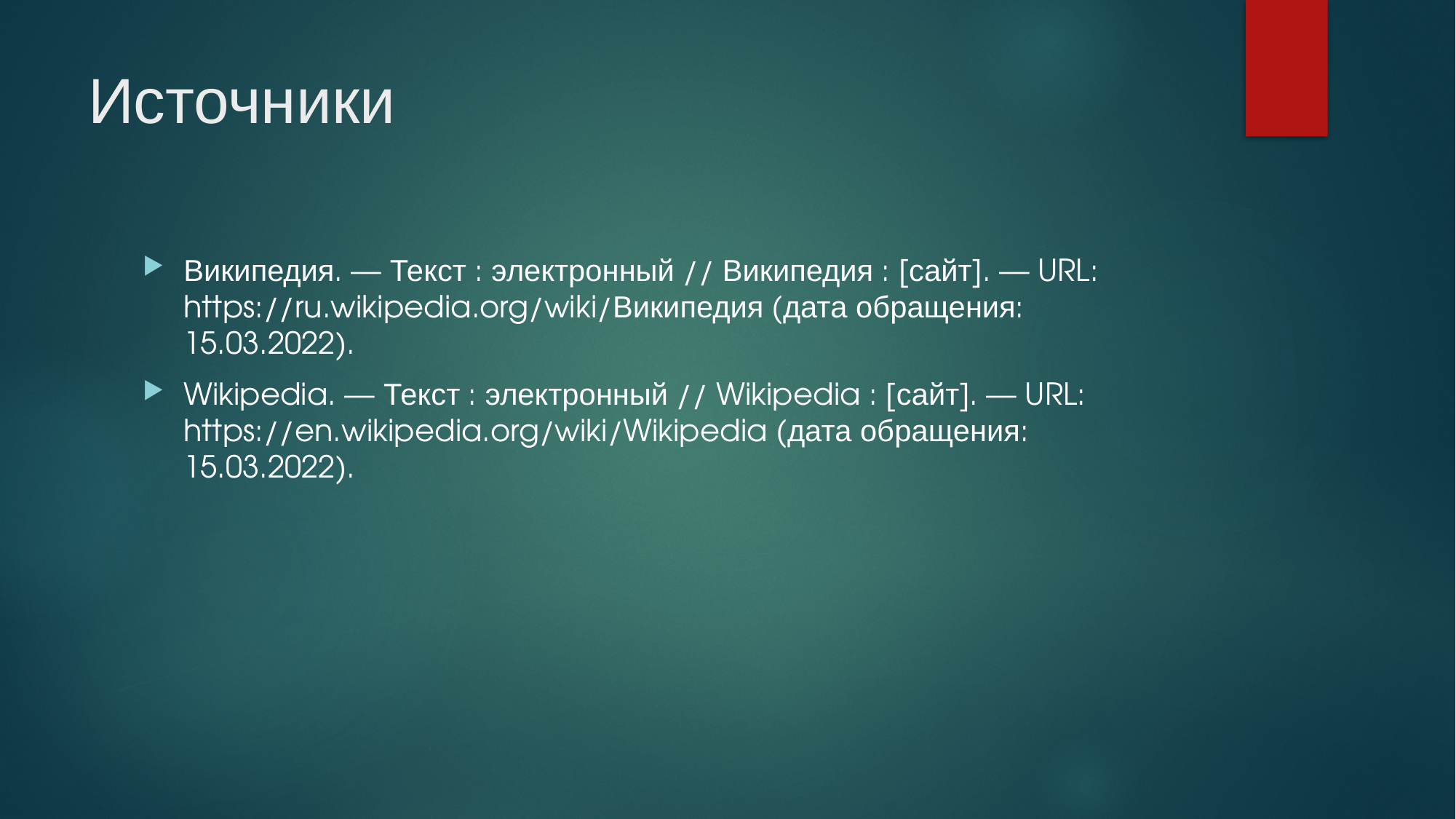

# Источники
Википедия. — Текст : электронный // Википедия : [сайт]. — URL: https://ru.wikipedia.org/wiki/Википедия (дата обращения: 15.03.2022).
Wikipedia. — Текст : электронный // Wikipedia : [сайт]. — URL: https://en.wikipedia.org/wiki/Wikipedia (дата обращения: 15.03.2022).